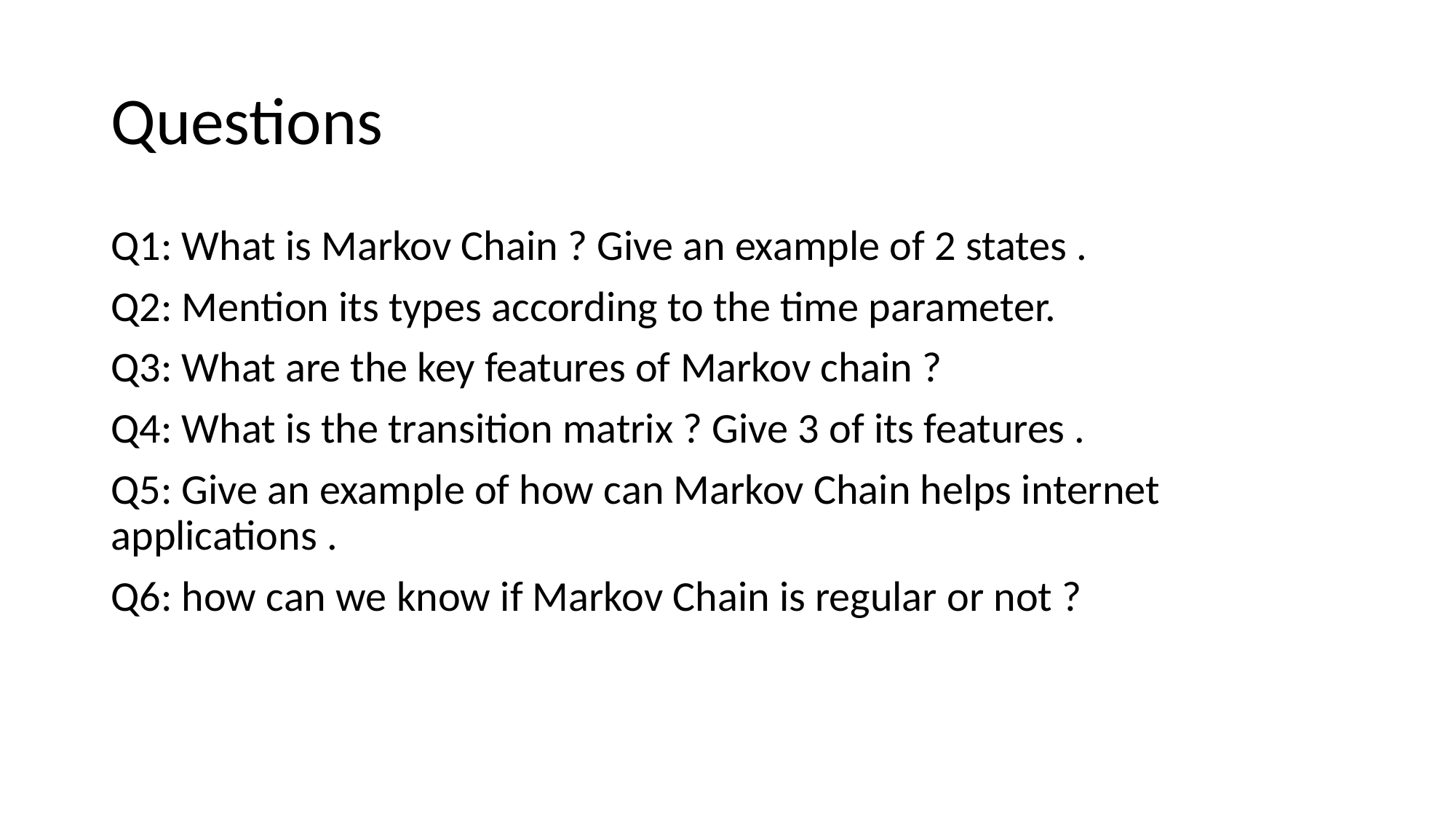

# Questions
Q1: What is Markov Chain ? Give an example of 2 states .
Q2: Mention its types according to the time parameter.
Q3: What are the key features of Markov chain ?
Q4: What is the transition matrix ? Give 3 of its features .
Q5: Give an example of how can Markov Chain helps internet applications .
Q6: how can we know if Markov Chain is regular or not ?